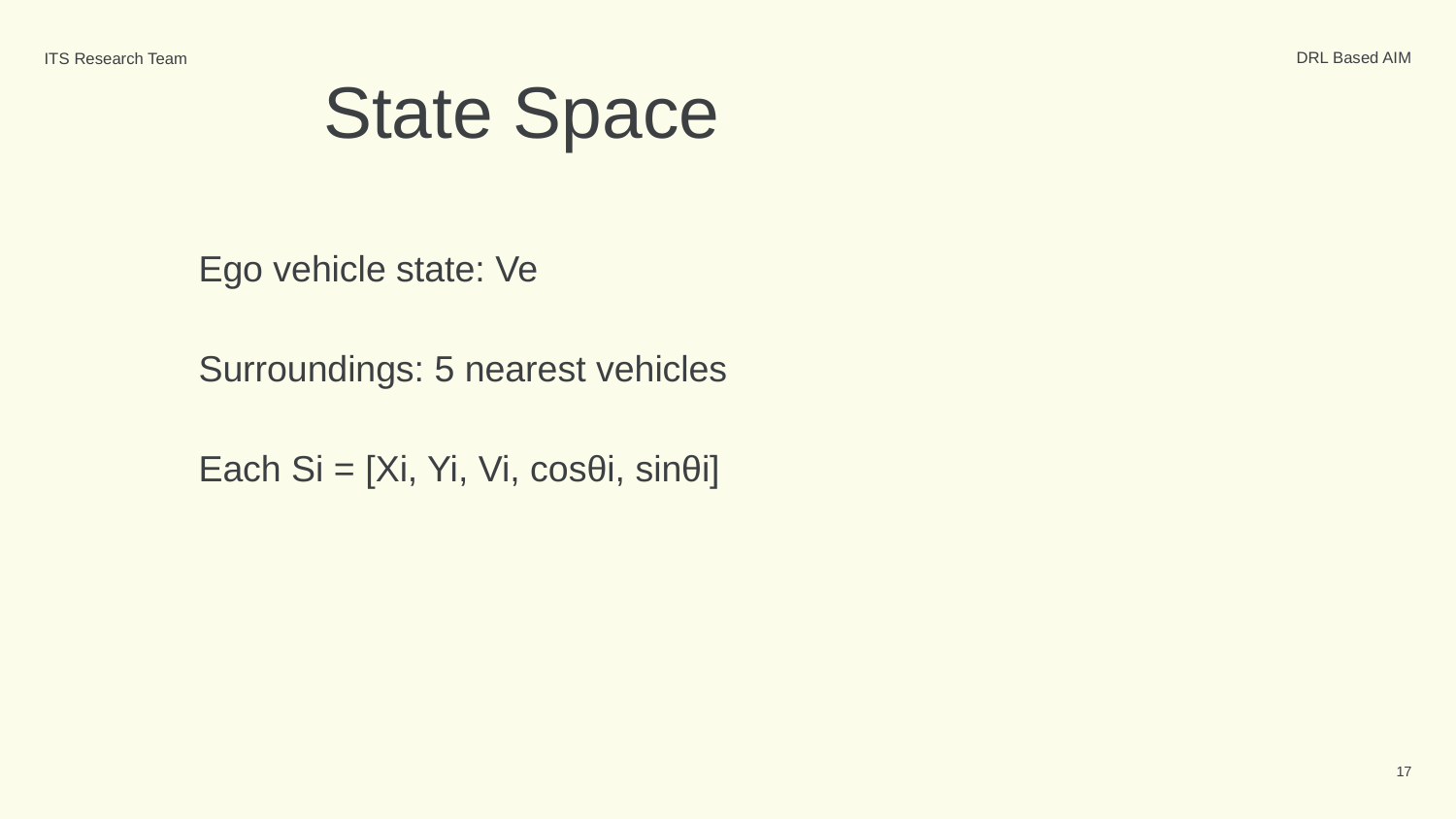

DRL Based AIM
ITS Research Team
# State Space
Ego vehicle state: Ve

Surroundings: 5 nearest vehicles

Each Si = [Xi, Yi, Vi, cosθi, sinθi]

17